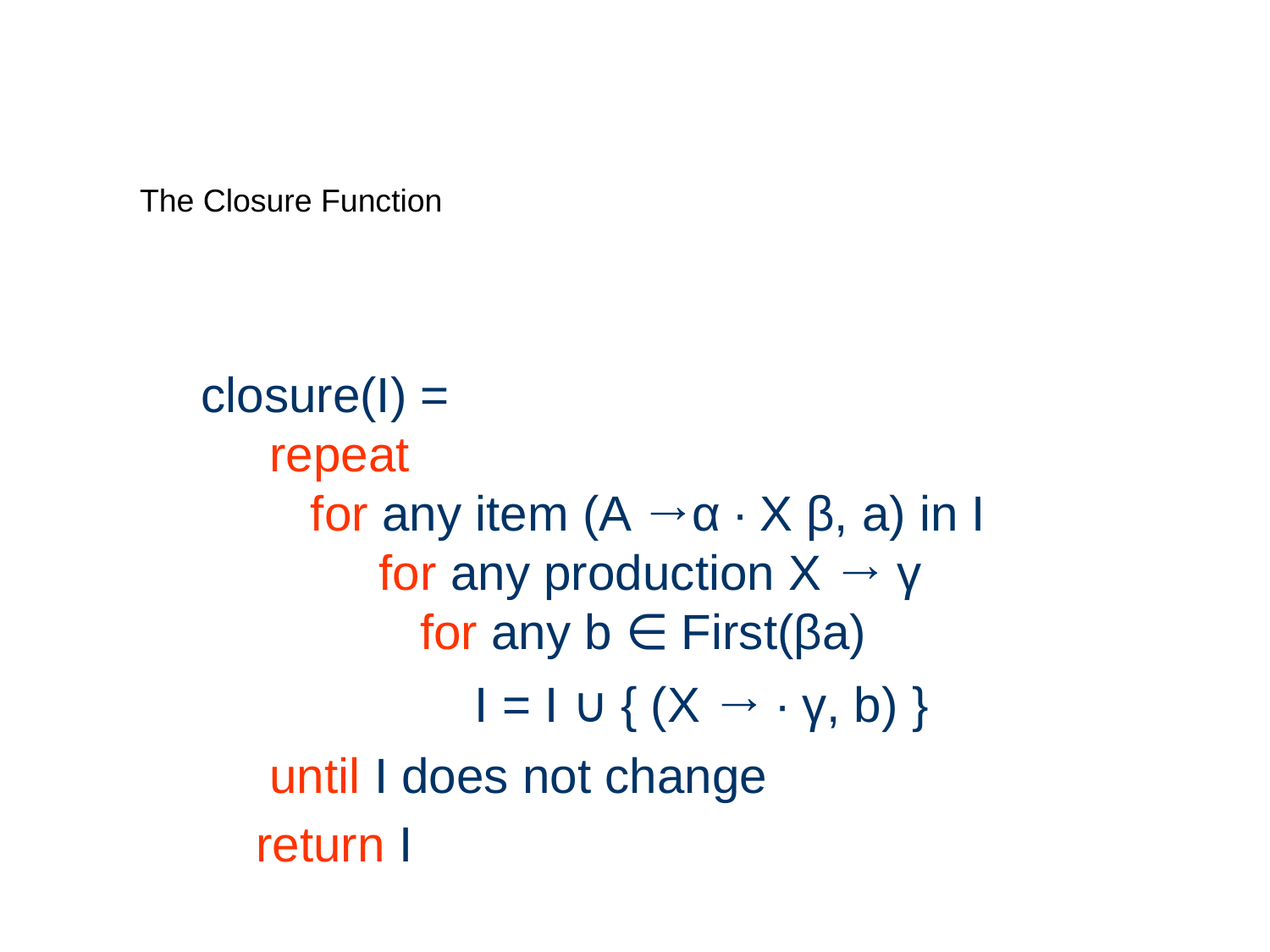

# The Closure Function
closure(I) =  repeat
for any item (A →α ∙ X β, a) in I  for any production X → γ
for any b ∈ First(βa)
I = I ∪ { (X → ∙ γ, b) }  until I does not change
return I